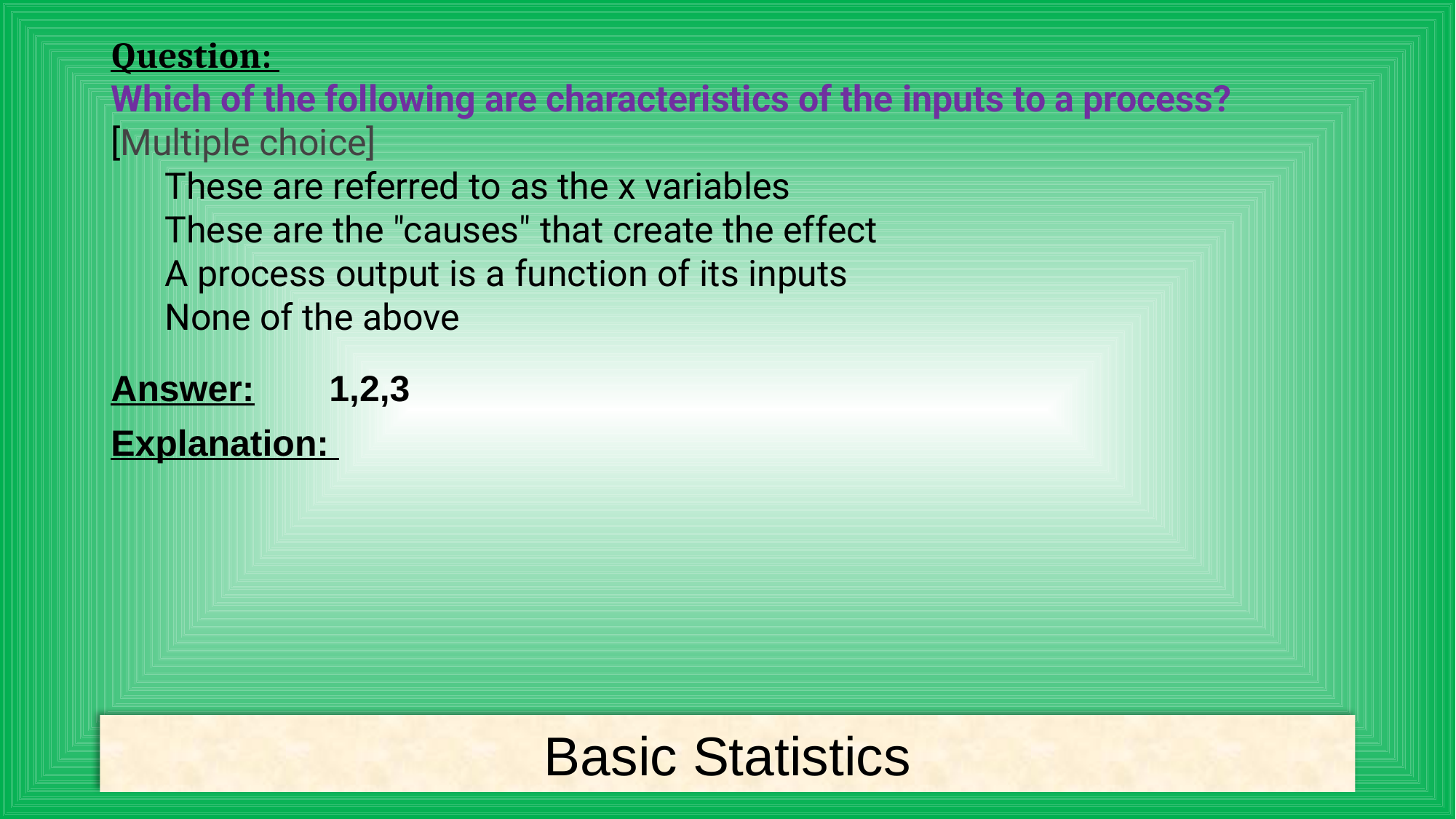

# Question: Which of the following are characteristics of the inputs to a process? [Multiple choice]      These are referred to as the x variables      These are the "causes" that create the effect      A process output is a function of its inputs      None of the above

Answer:	1,2,3
Explanation:

Basic Statistics